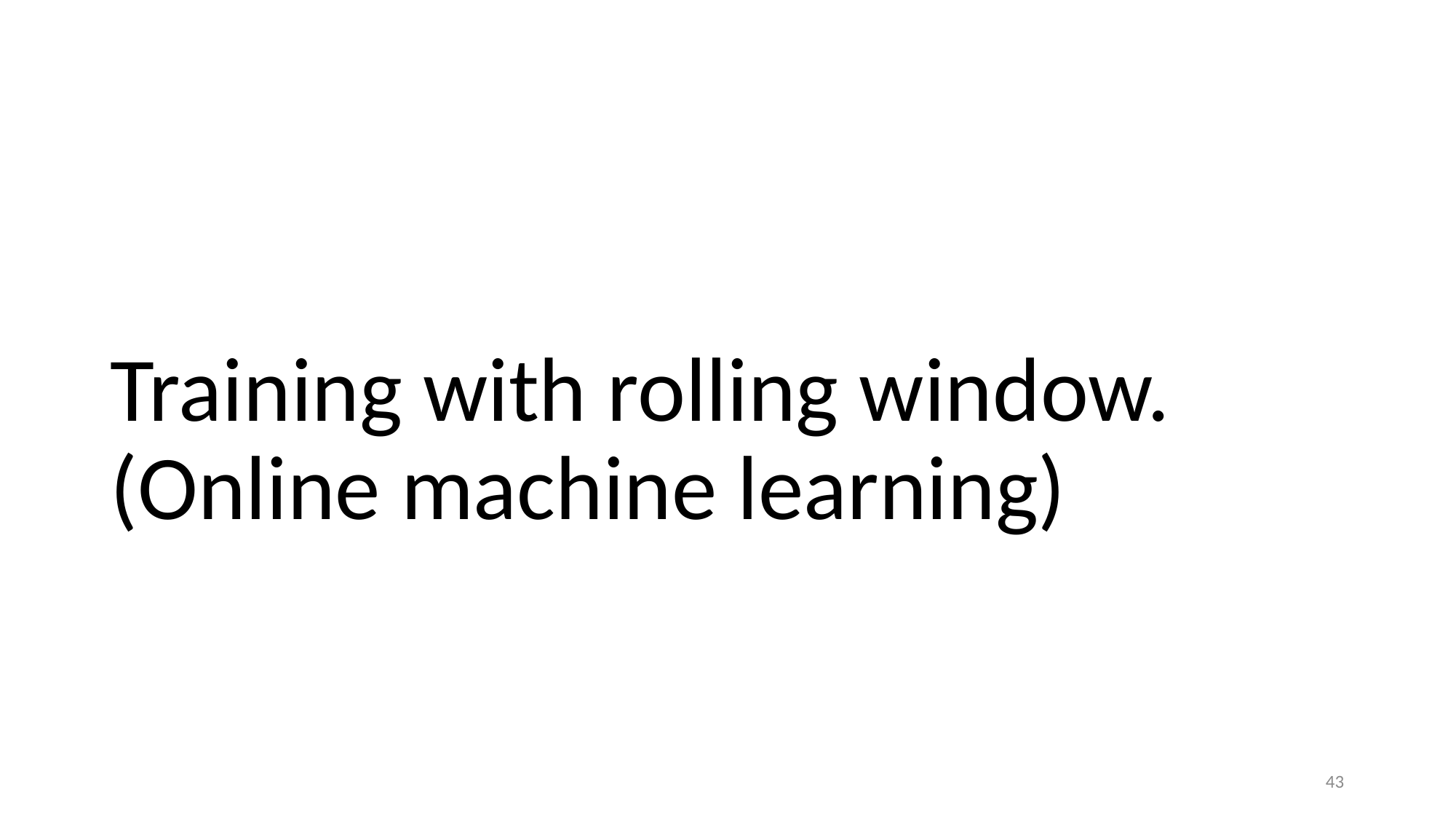

# Training with rolling window. (Online machine learning)

43